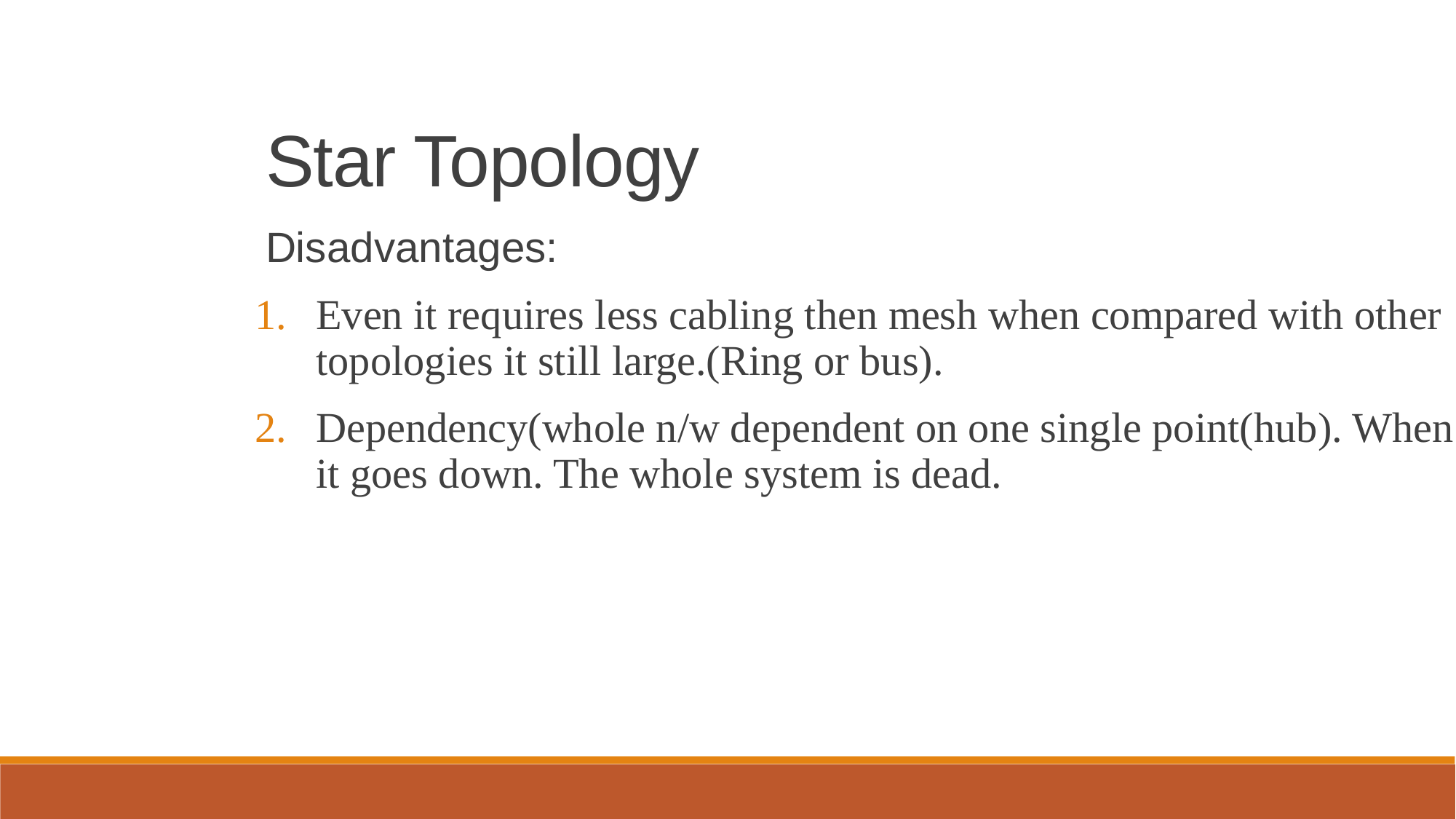

Star Topology
Disadvantages:
Even it requires less cabling then mesh when compared with other topologies it still large.(Ring or bus).
Dependency(whole n/w dependent on one single point(hub). When it goes down. The whole system is dead.